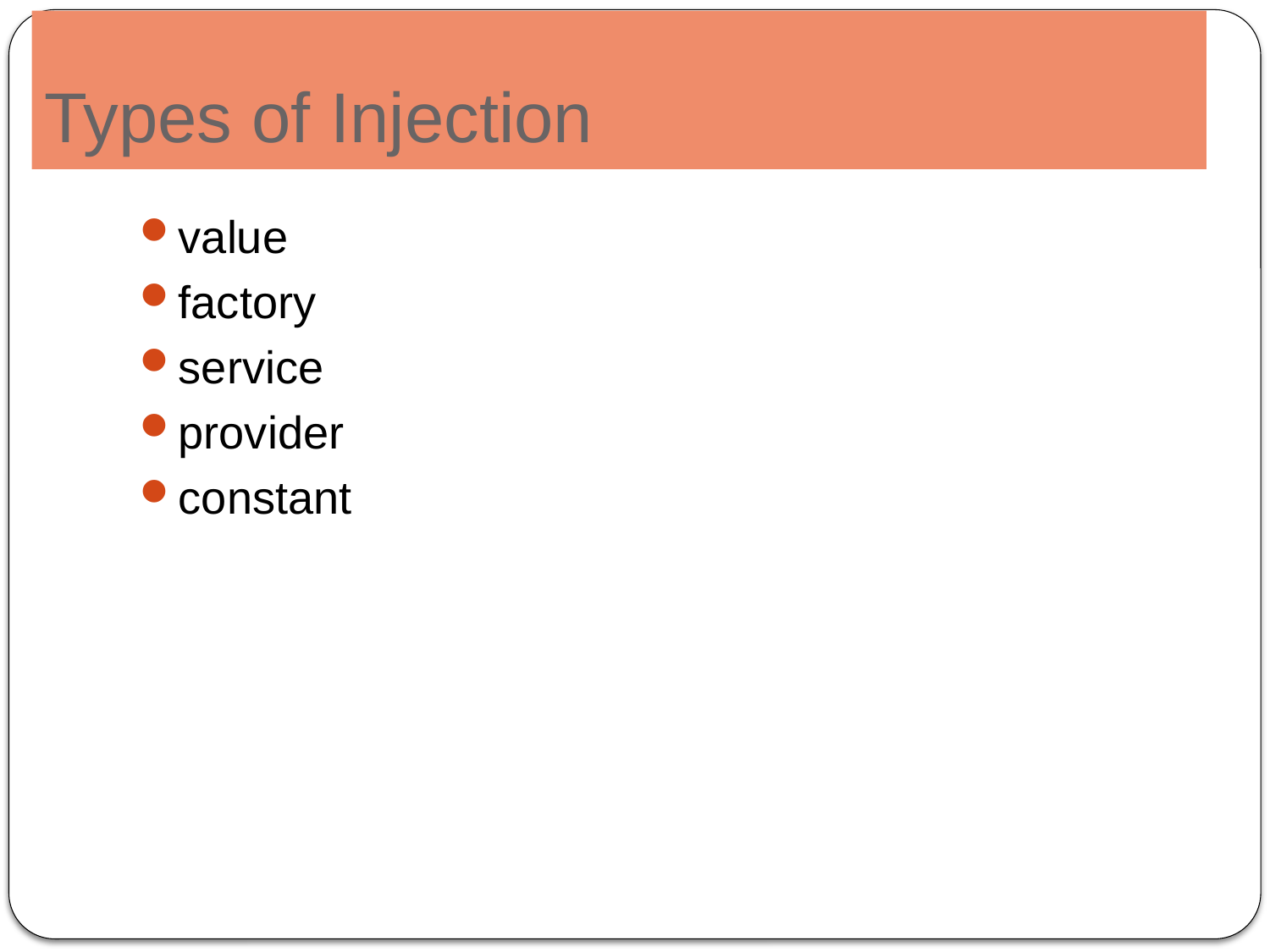

# Types of Injection
value
factory
service
provider
constant